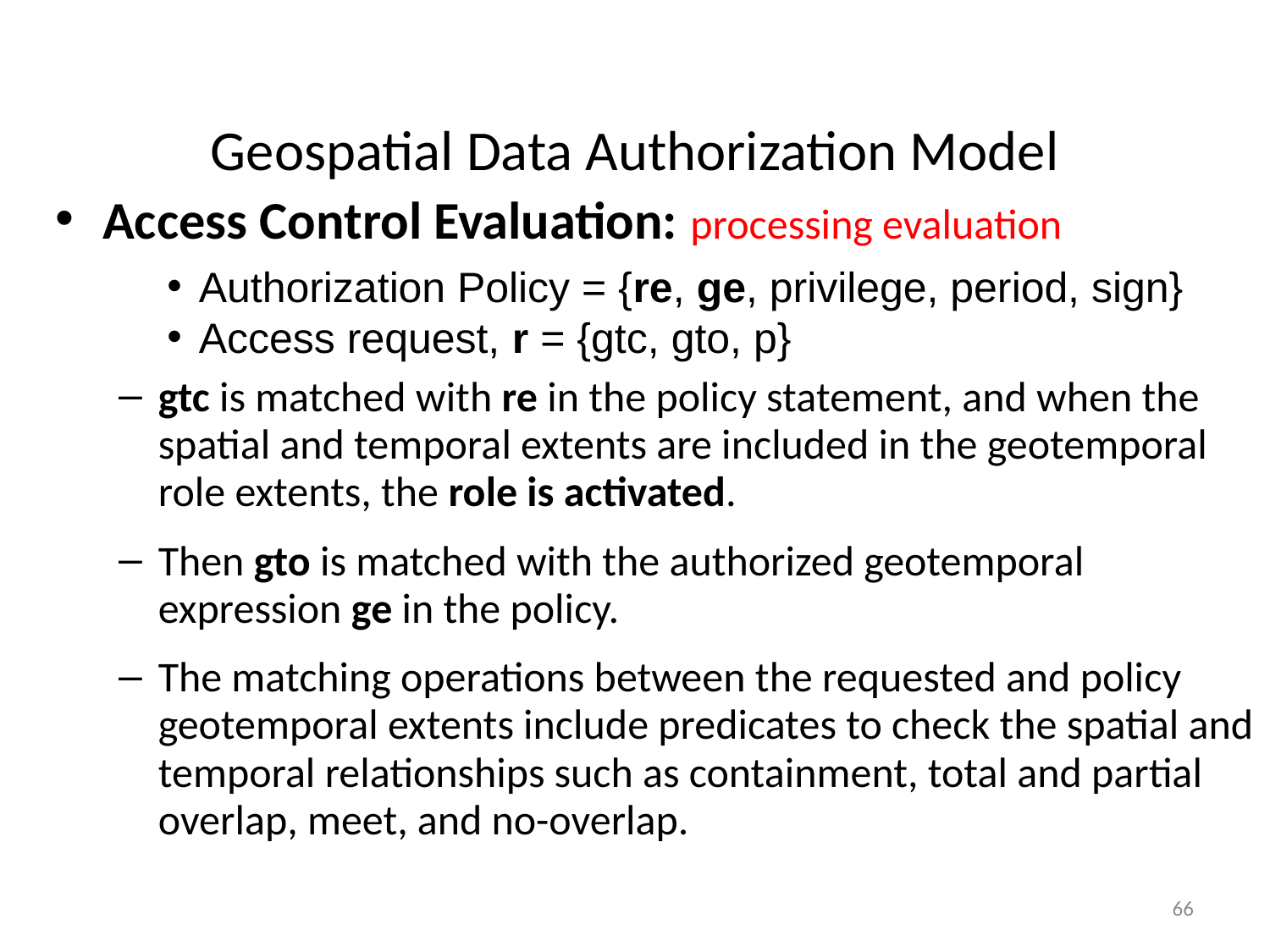

# Geospatial Data Authorization Model
Access Control Evaluation: processing evaluation
Authorization Policy = {re, ge, privilege, period, sign}
Access request, r = {gtc, gto, p}
gtc is matched with re in the policy statement, and when the spatial and temporal extents are included in the geotemporal role extents, the role is activated.
Then gto is matched with the authorized geotemporal expression ge in the policy.
The matching operations between the requested and policy geotemporal extents include predicates to check the spatial and temporal relationships such as containment, total and partial overlap, meet, and no-overlap.
66